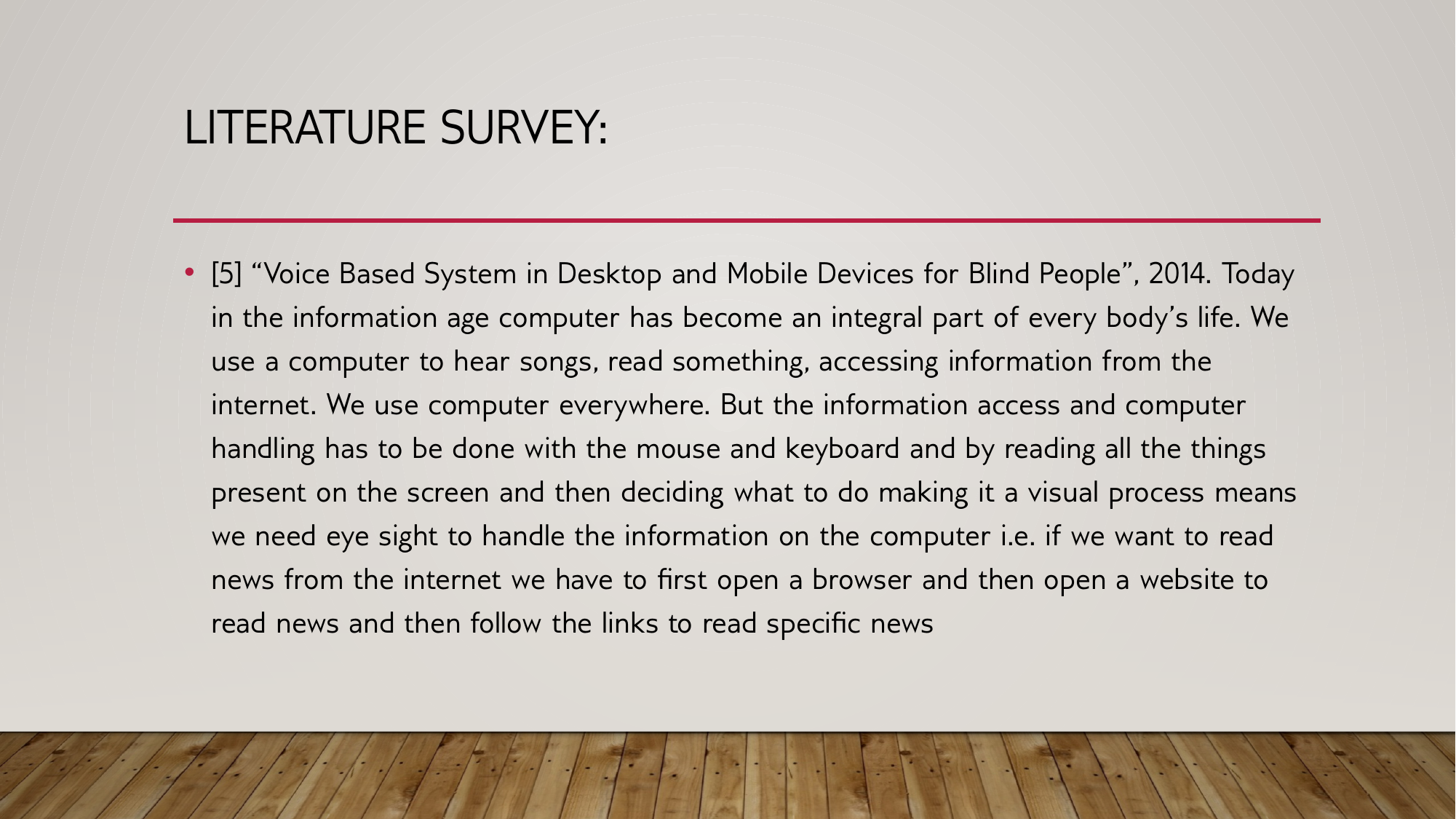

# LITERATURE SURVEY:
[5] “Voice Based System in Desktop and Mobile Devices for Blind People”, 2014. Today in the information age computer has become an integral part of every body’s life. We use a computer to hear songs, read something, accessing information from the internet. We use computer everywhere. But the information access and computer handling has to be done with the mouse and keyboard and by reading all the things present on the screen and then deciding what to do making it a visual process means we need eye sight to handle the information on the computer i.e. if we want to read news from the internet we have to first open a browser and then open a website to read news and then follow the links to read specific news